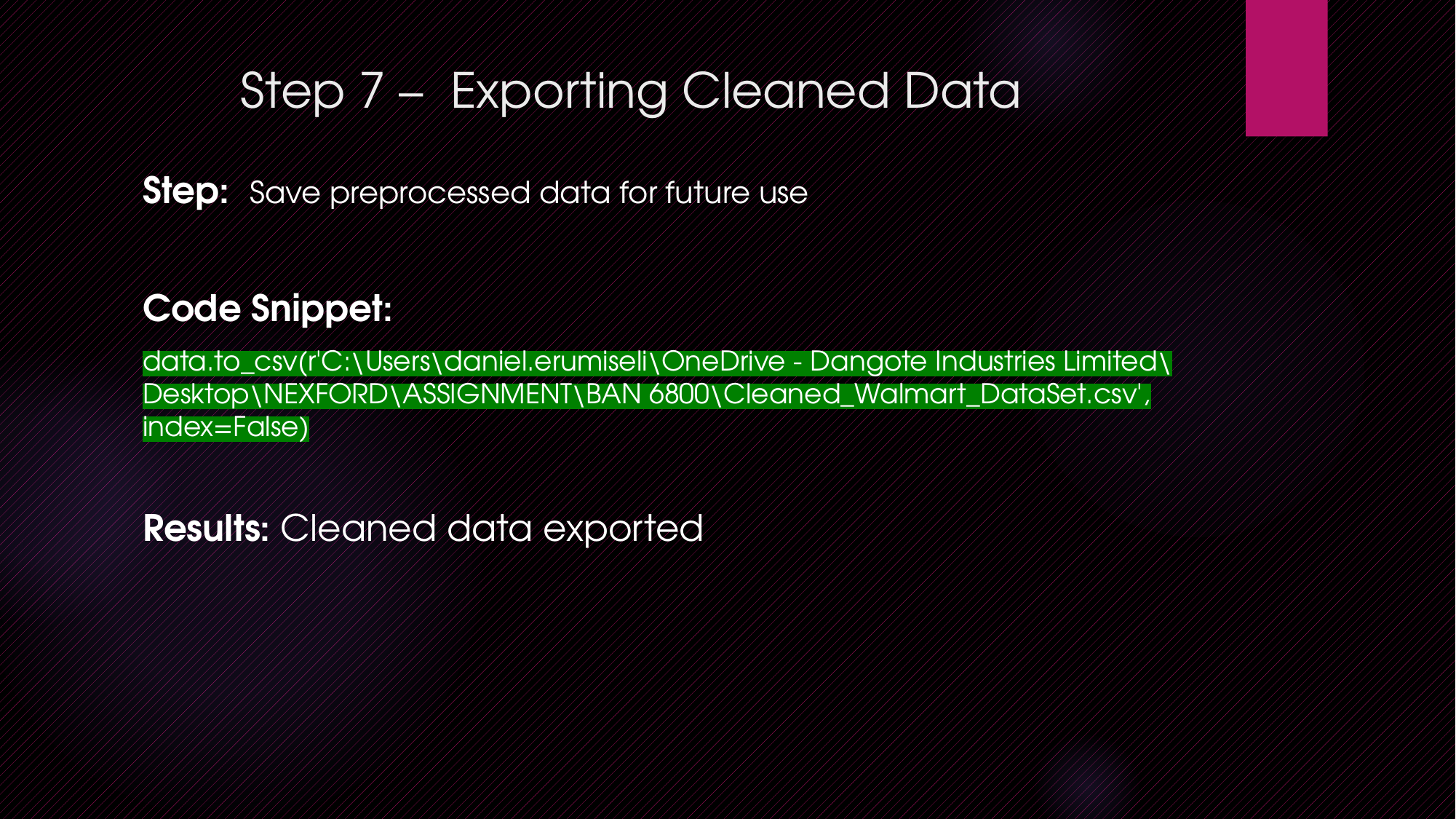

# Step 7 –  Exporting Cleaned Data
Step:  Save preprocessed data for future use

Code Snippet:
data.to_csv(r'C:\Users\daniel.erumiseli\OneDrive - Dangote Industries Limited\Desktop\NEXFORD\ASSIGNMENT\BAN 6800\Cleaned_Walmart_DataSet.csv', index=False)

Results: Cleaned data exported